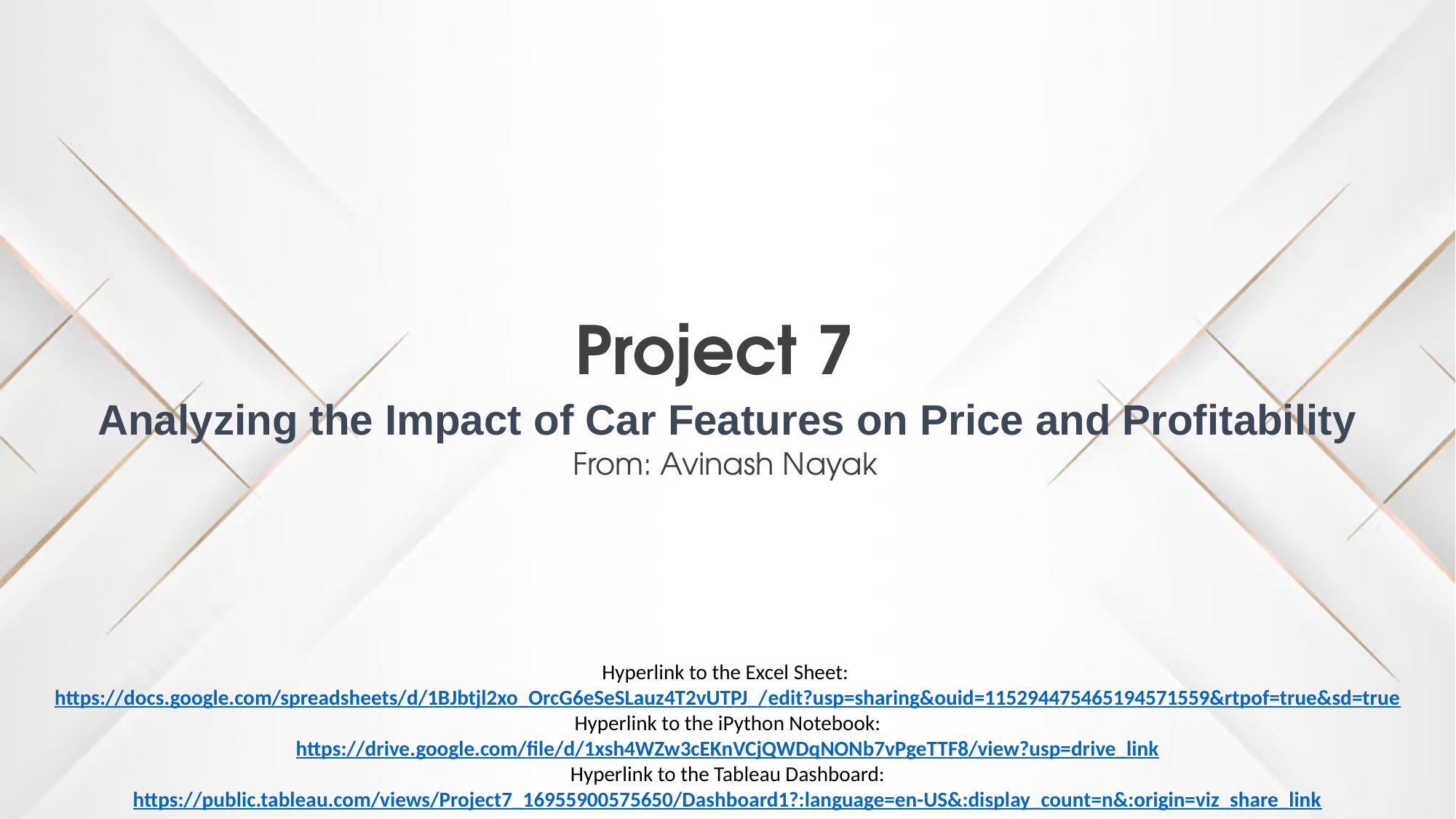

Project 7
Analyzing the Impact of Car Features on Price and Profitability
From: Avinash Nayak
Hyperlink to the Excel Sheet:
https://docs.google.com/spreadsheets/d/1BJbtjl2xo_OrcG6eSeSLauz4T2vUTPJ_/edit?usp=sharing&ouid=115294475465194571559&rtpof=true&sd=true
Hyperlink to the iPython Notebook:
https://drive.google.com/file/d/1xsh4WZw3cEKnVCjQWDqNONb7vPgeTTF8/view?usp=drive_link
Hyperlink to the Tableau Dashboard:
https://public.tableau.com/views/Project7_16955900575650/Dashboard1?:language=en-US&:display_count=n&:origin=viz_share_link